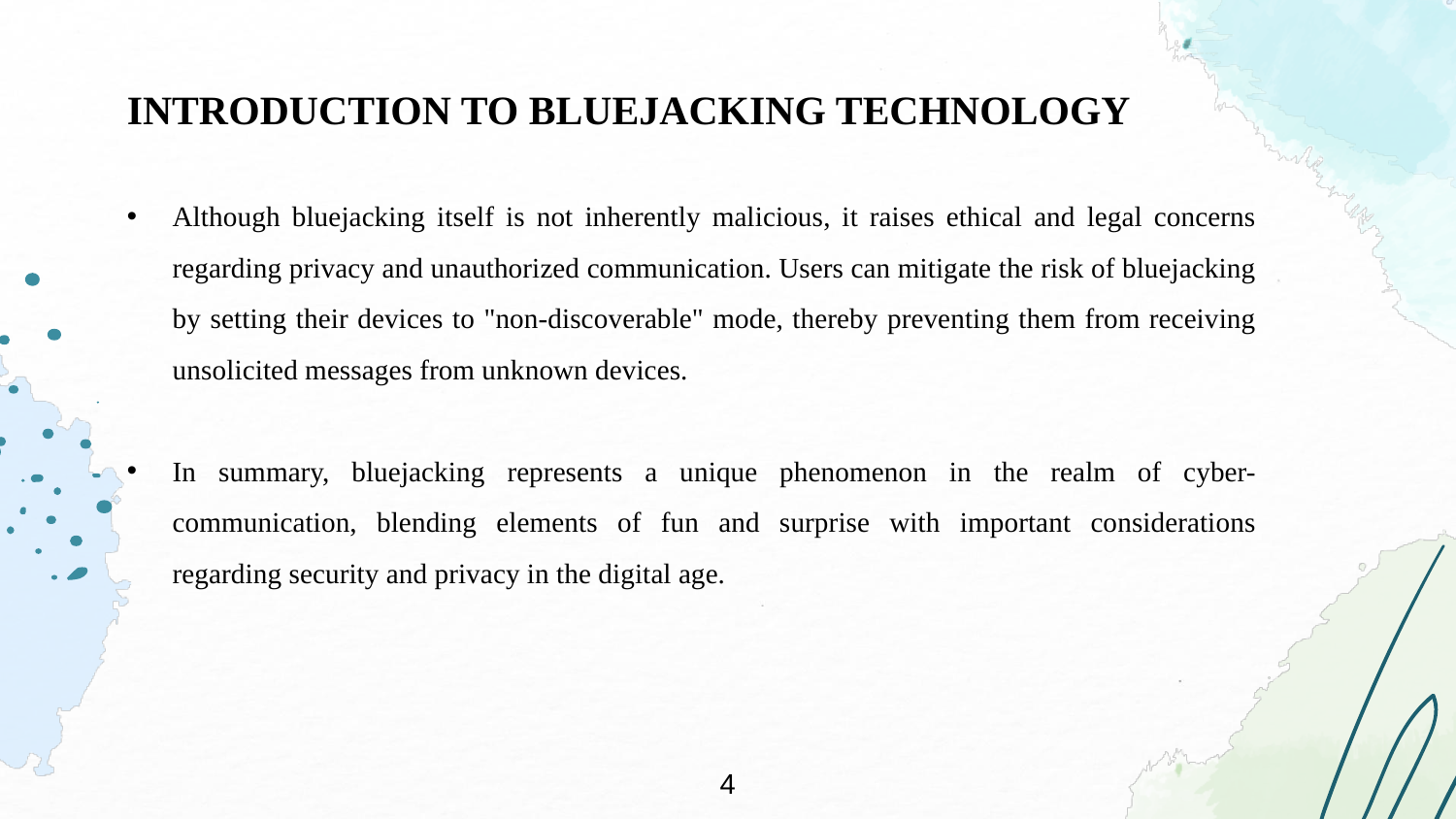

INTRODUCTION TO BLUEJACKING TECHNOLOGY

Although bluejacking itself is not inherently malicious, it raises ethical and legal concerns regarding privacy and unauthorized communication. Users can mitigate the risk of bluejacking by setting their devices to "non-discoverable" mode, thereby preventing them from receiving unsolicited messages from unknown devices.

In summary, bluejacking represents a unique phenomenon in the realm of cyber-communication, blending elements of fun and surprise with important considerations regarding security and privacy in the digital age.
4